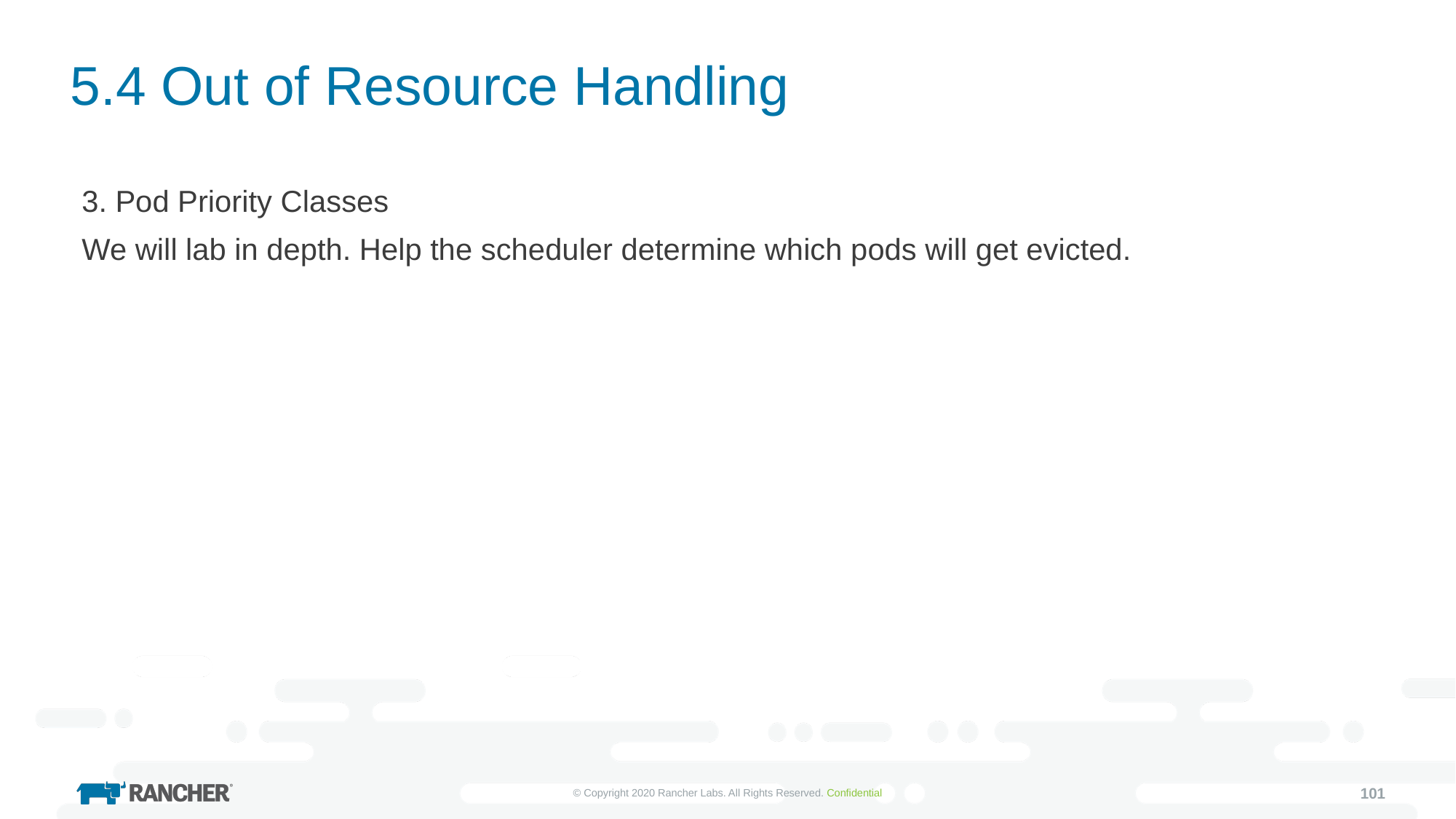

# 5.4 Out of Resource Handling
3. Pod Priority Classes
We will lab in depth. Help the scheduler determine which pods will get evicted.